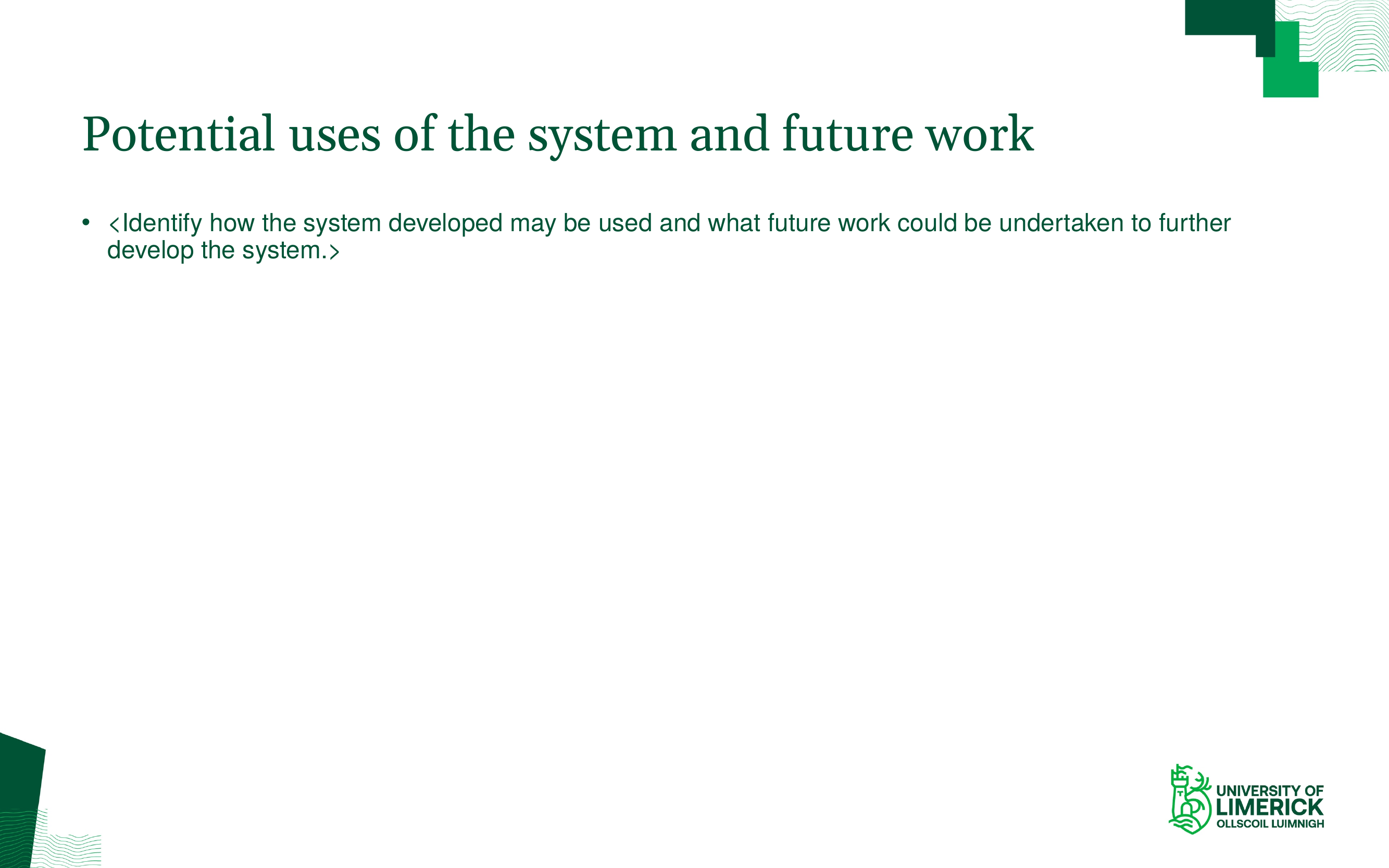

# Potential uses of the system and future work
<Identify how the system developed may be used and what future work could be undertaken to further develop the system.>